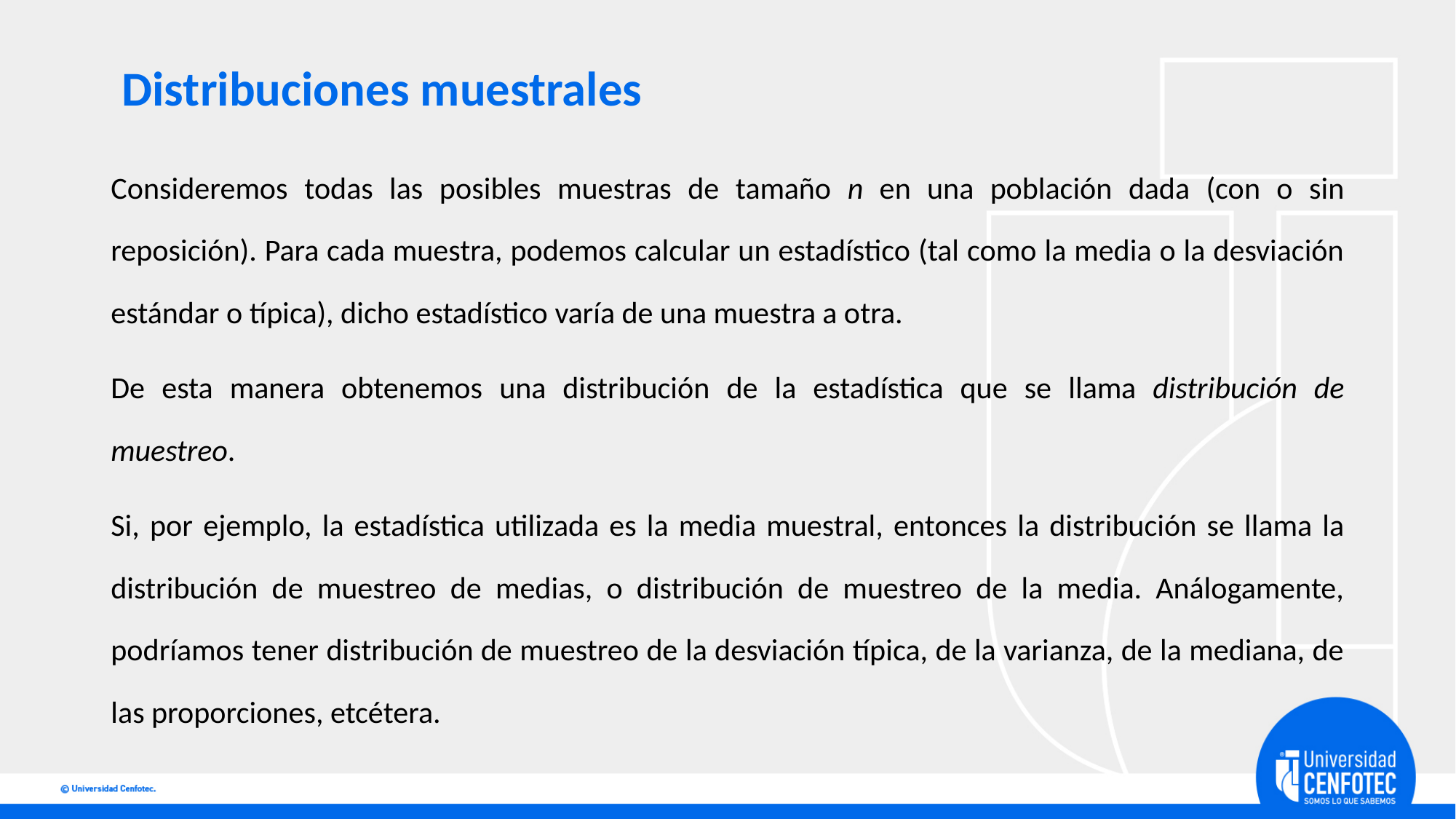

# Distribuciones muestrales
Consideremos todas las posibles muestras de tamaño n en una población dada (con o sin reposición). Para cada muestra, podemos calcular un estadístico (tal como la media o la desviación estándar o típica), dicho estadístico varía de una muestra a otra.
De esta manera obtenemos una distribución de la estadística que se llama distribución de muestreo.
Si, por ejemplo, la estadística utilizada es la media muestral, entonces la distribución se llama la distribución de muestreo de medias, o distribución de muestreo de la media. Análogamente, podríamos tener distribución de muestreo de la desviación típica, de la varianza, de la mediana, de las proporciones, etcétera.